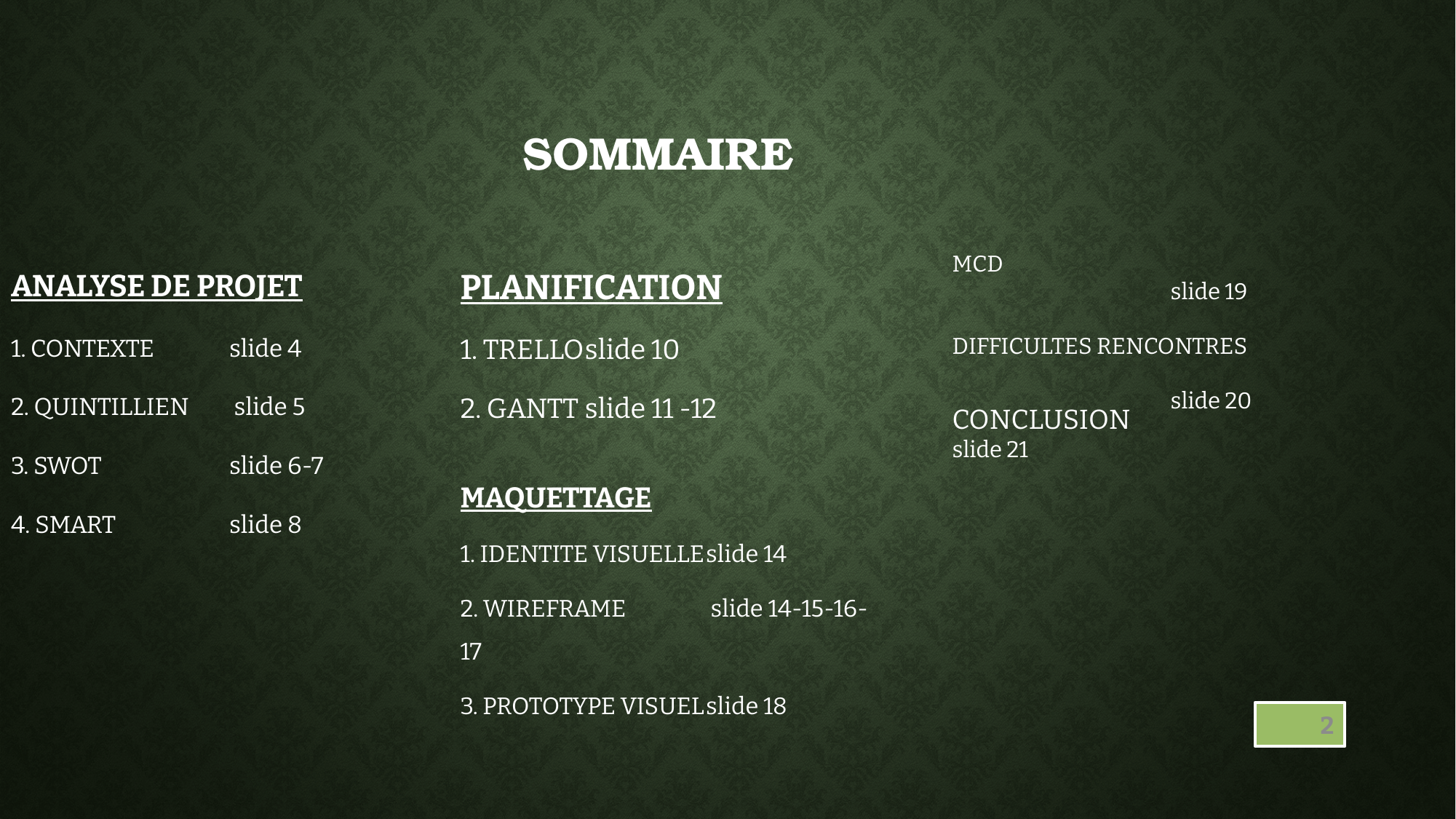

# Sommaire
PLANIFICATION
1. TRELLO		slide 10
2. GANTT		slide 11 -12
ANALYSE DE PROJET
1. CONTEXTE	slide 4
2. QUINTILLIEN	 slide 5
3. SWOT		slide 6-7
4. SMART 	slide 8
MCD					slide 19

DIFFICULTES RENCONTRES 						slide 20
CONCLUSION 		slide 21
MAQUETTAGE
1. IDENTITE VISUELLE	slide 14
2. WIREFRAME	 slide 14-15-16-17
3. PROTOTYPE VISUEL	slide 18
2